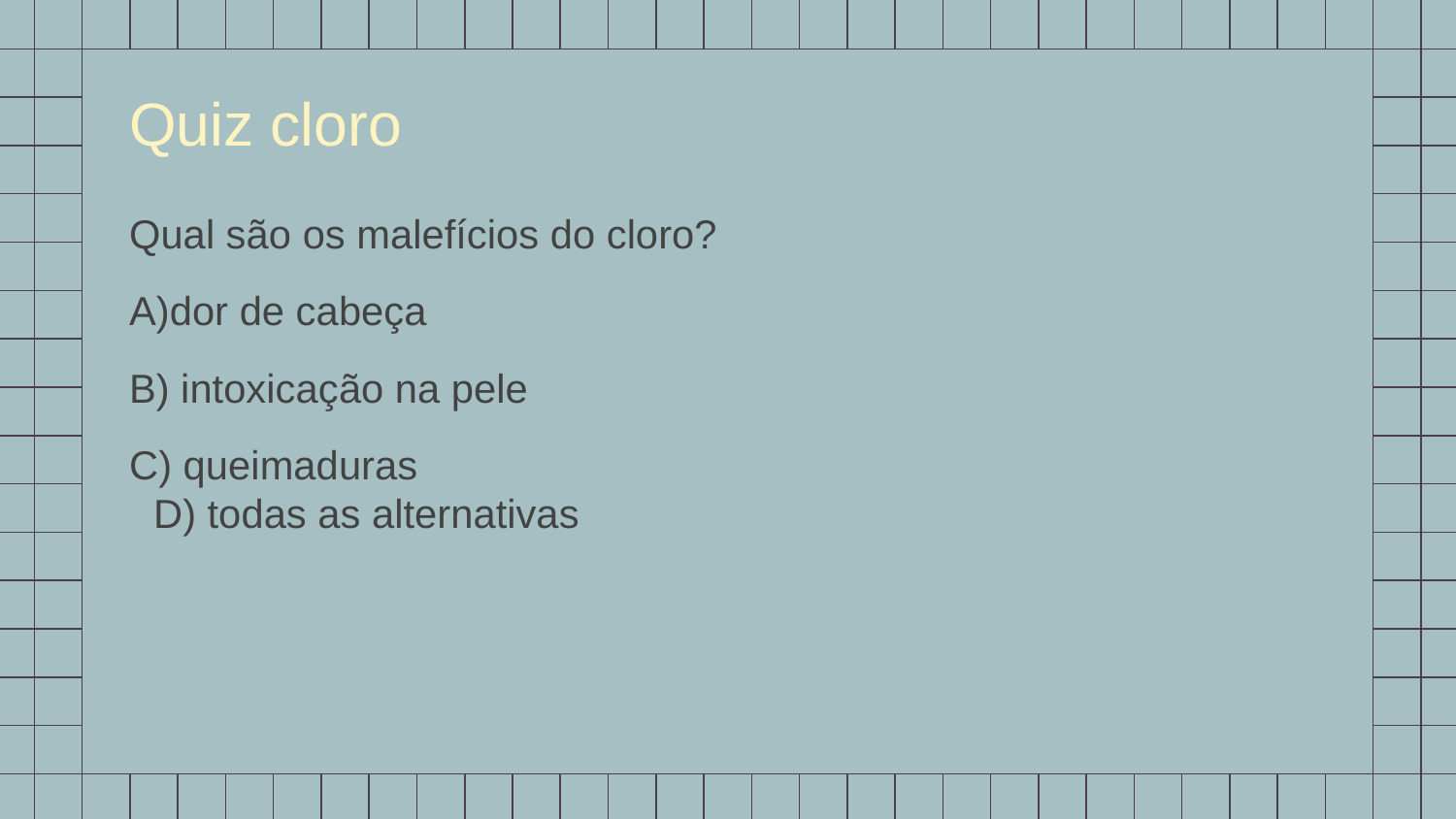

# Quiz cloro
Qual são os malefícios do cloro?
A)dor de cabeça
B) intoxicação na pele
C) queimaduras
D) todas as alternativas